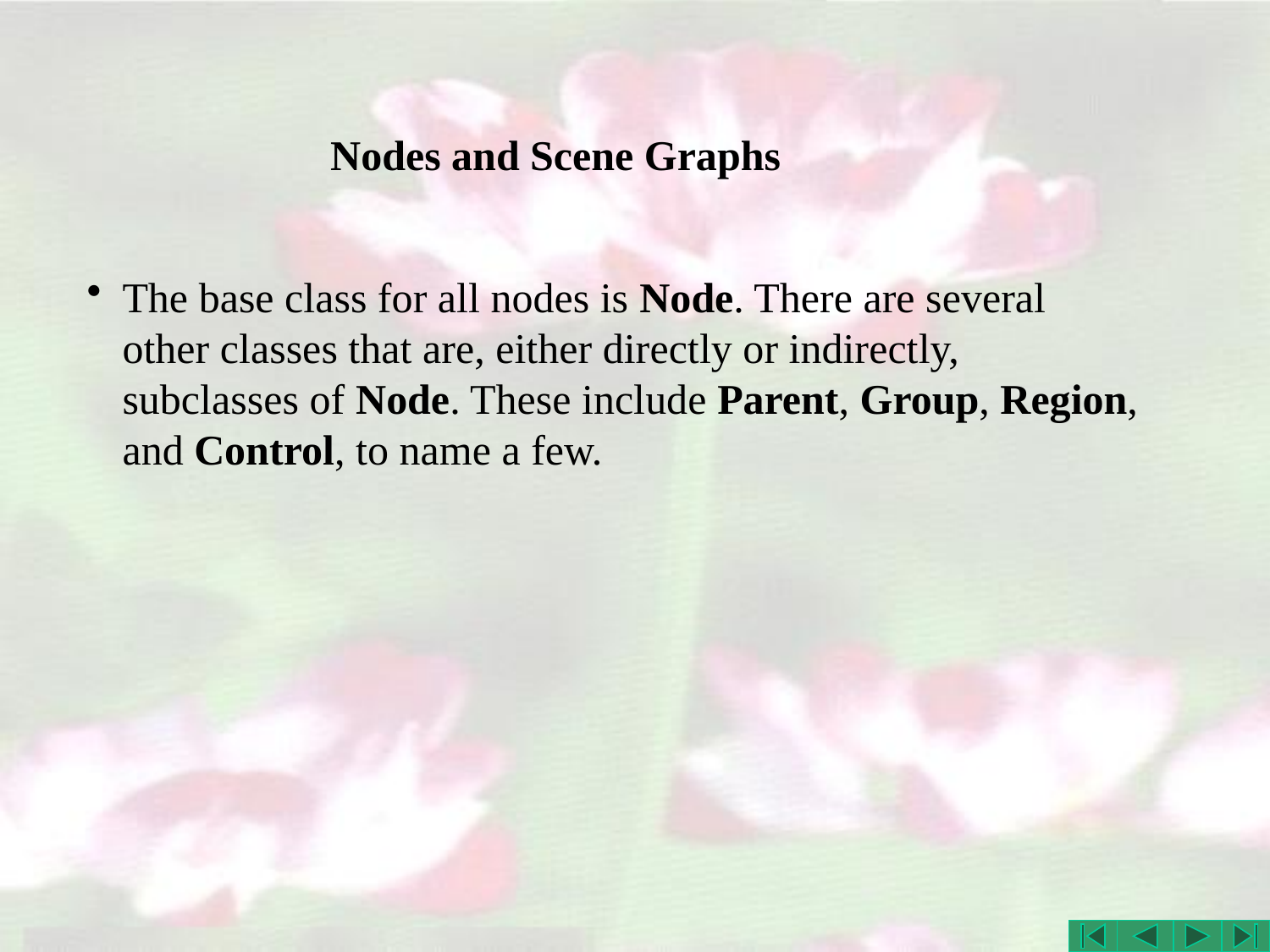

# Nodes and Scene Graphs
The base class for all nodes is Node. There are several other classes that are, either directly or indirectly, subclasses of Node. These include Parent, Group, Region, and Control, to name a few.